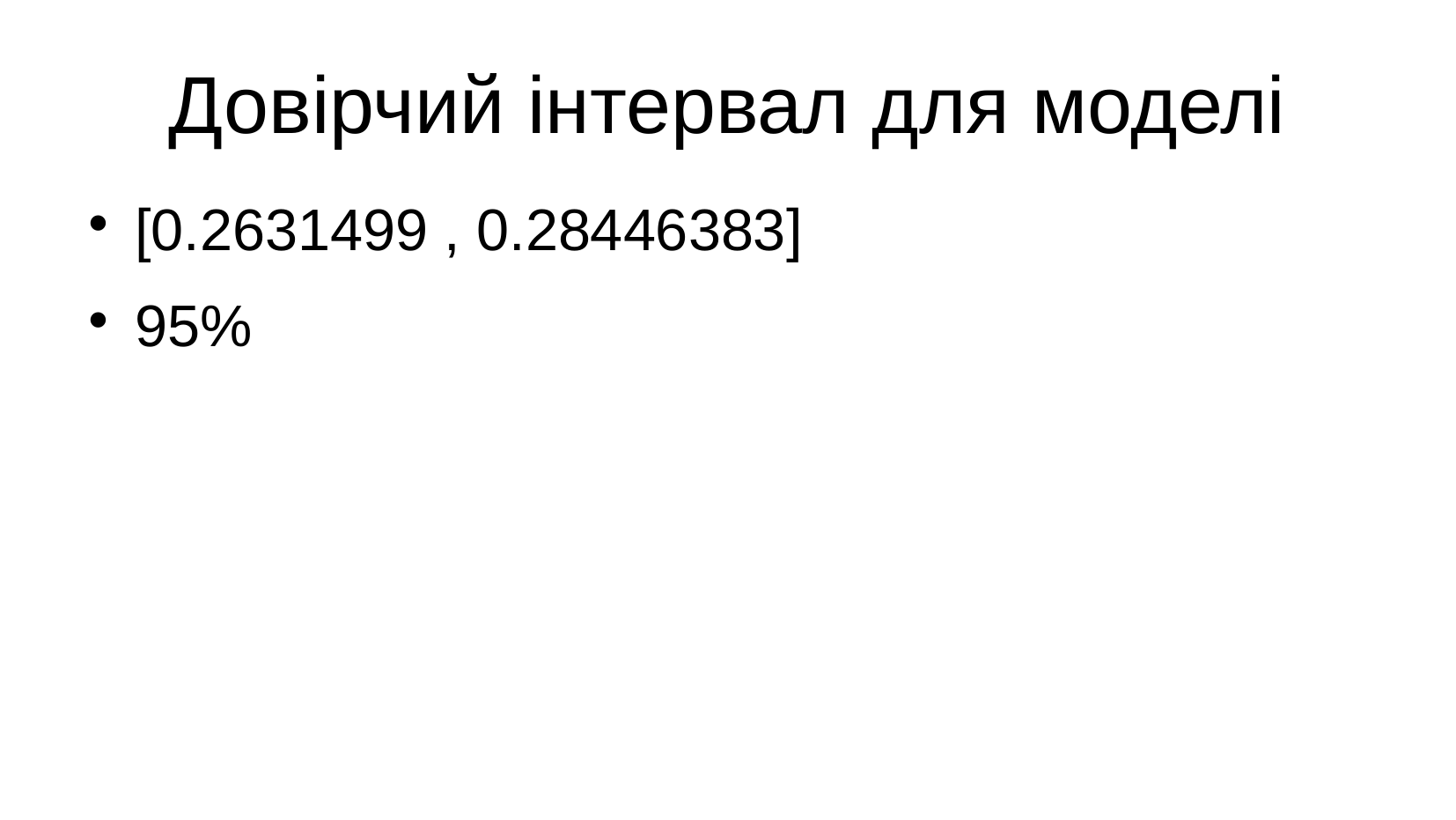

Довірчий інтервал для моделі
[0.2631499 , 0.28446383]
95%